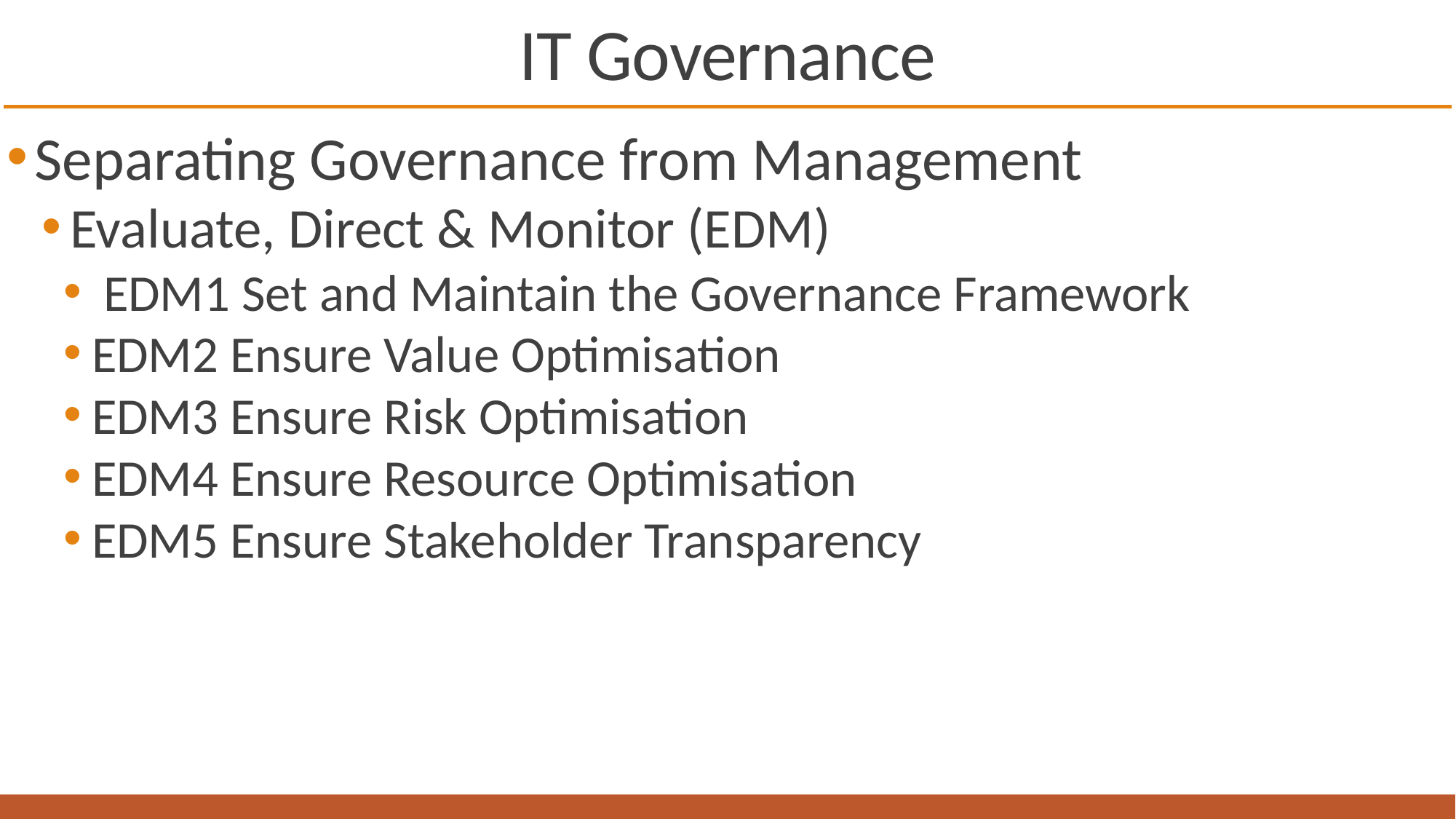

# IT Governance
Separating Governance from Management
Evaluate, Direct & Monitor (EDM)
 EDM1 Set and Maintain the Governance Framework
EDM2 Ensure Value Optimisation
EDM3 Ensure Risk Optimisation
EDM4 Ensure Resource Optimisation
EDM5 Ensure Stakeholder Transparency